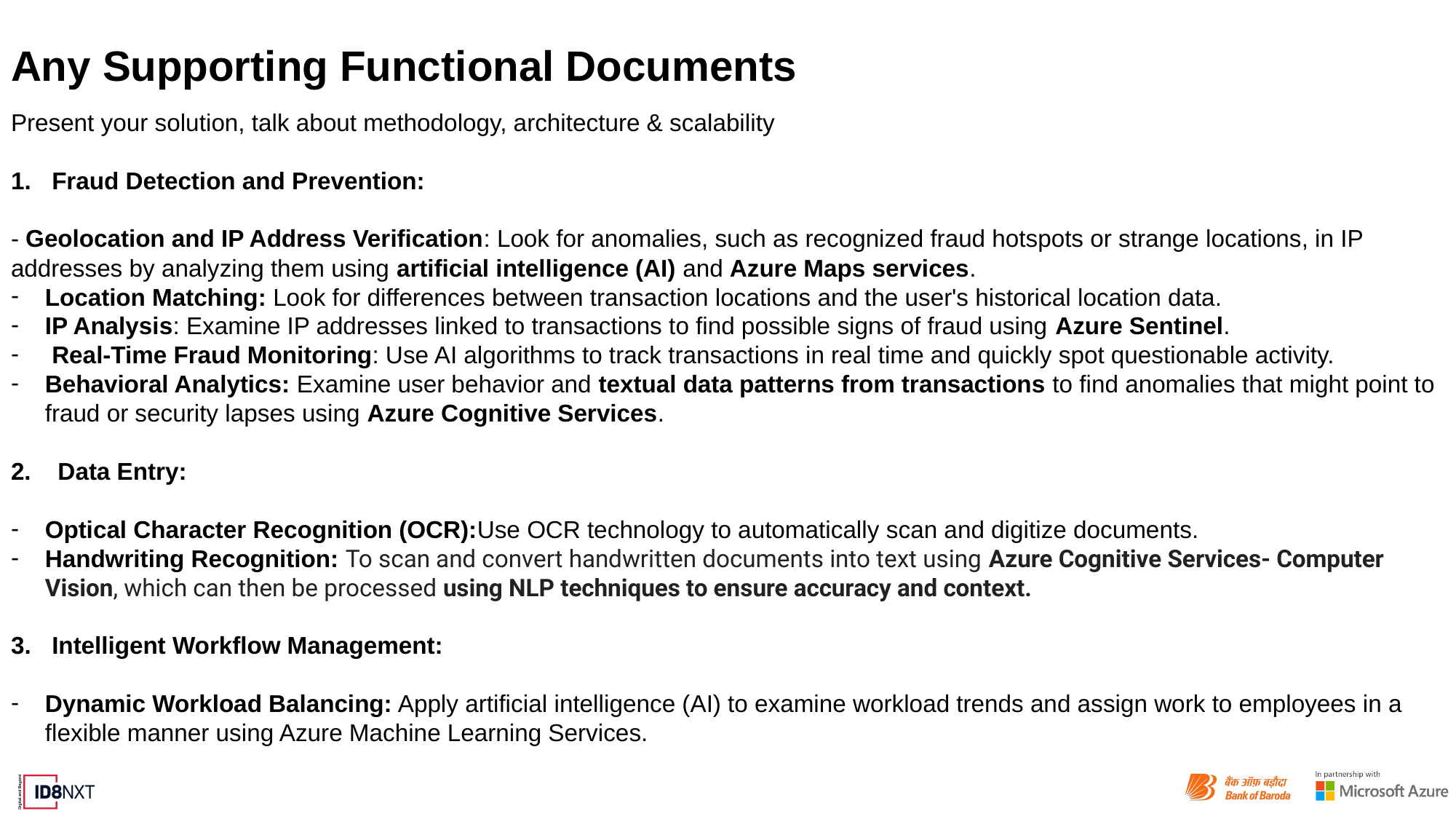

Any Supporting Functional Documents
Present your solution, talk about methodology, architecture & scalability

Fraud Detection and Prevention:

- Geolocation and IP Address Verification: Look for anomalies, such as recognized fraud hotspots or strange locations, in IP addresses by analyzing them using artificial intelligence (AI) and Azure Maps services.
Location Matching: Look for differences between transaction locations and the user's historical location data.
IP Analysis: Examine IP addresses linked to transactions to find possible signs of fraud using Azure Sentinel.
 Real-Time Fraud Monitoring: Use AI algorithms to track transactions in real time and quickly spot questionable activity.
Behavioral Analytics: Examine user behavior and textual data patterns from transactions to find anomalies that might point to fraud or security lapses using Azure Cognitive Services.

2.    Data Entry:

Optical Character Recognition (OCR):Use OCR technology to automatically scan and digitize documents.
Handwriting Recognition: To scan and convert handwritten documents into text using Azure Cognitive Services- Computer Vision, which can then be processed using NLP techniques to ensure accuracy and context.

Intelligent Workflow Management:

Dynamic Workload Balancing: Apply artificial intelligence (AI) to examine workload trends and assign work to employees in a flexible manner using Azure Machine Learning Services.